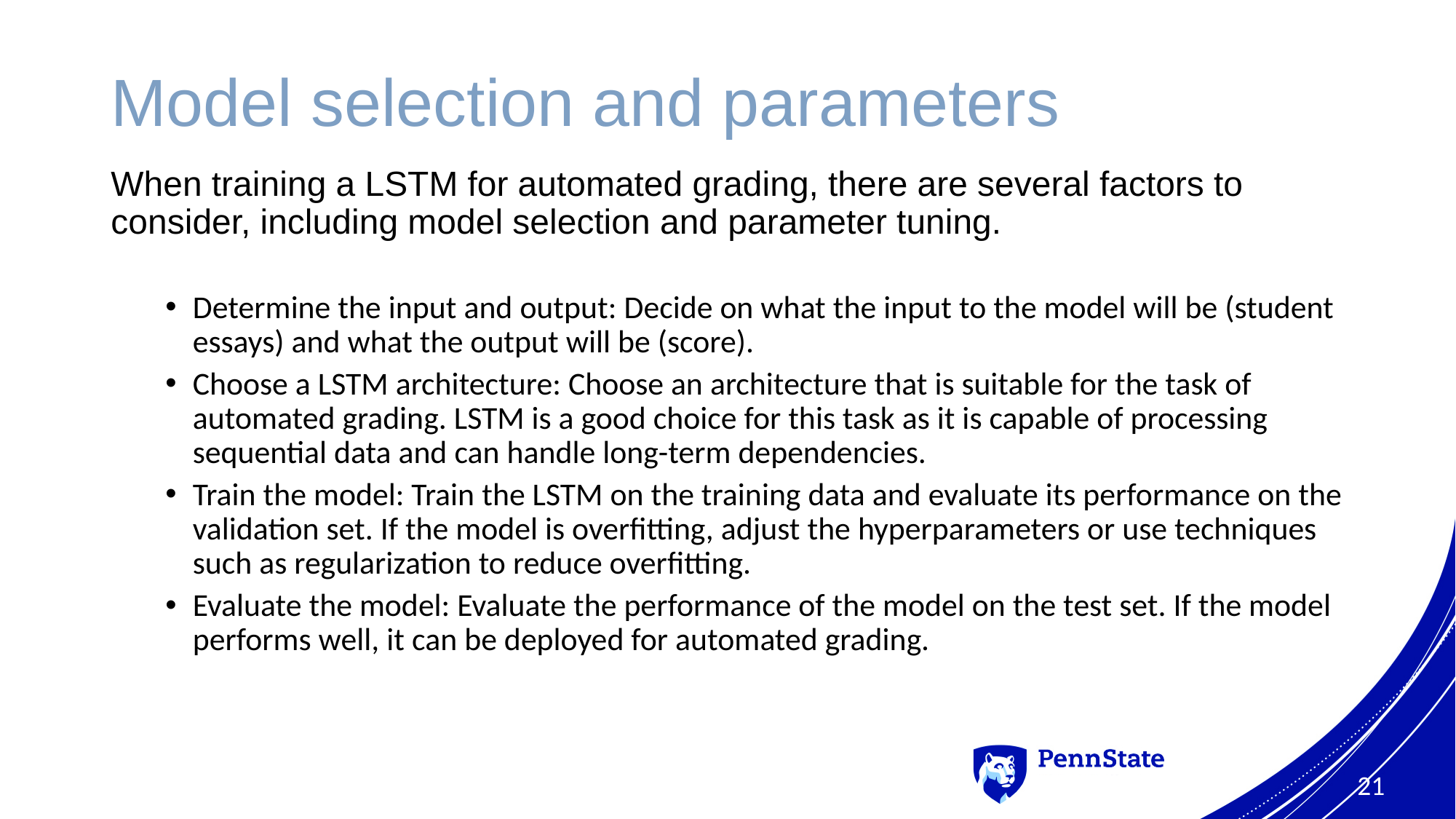

# Model selection and parameters
When training a LSTM for automated grading, there are several factors to consider, including model selection and parameter tuning.
Determine the input and output: Decide on what the input to the model will be (student essays) and what the output will be (score).
Choose a LSTM architecture: Choose an architecture that is suitable for the task of automated grading. LSTM is a good choice for this task as it is capable of processing sequential data and can handle long-term dependencies.
Train the model: Train the LSTM on the training data and evaluate its performance on the validation set. If the model is overfitting, adjust the hyperparameters or use techniques such as regularization to reduce overfitting.
Evaluate the model: Evaluate the performance of the model on the test set. If the model performs well, it can be deployed for automated grading.